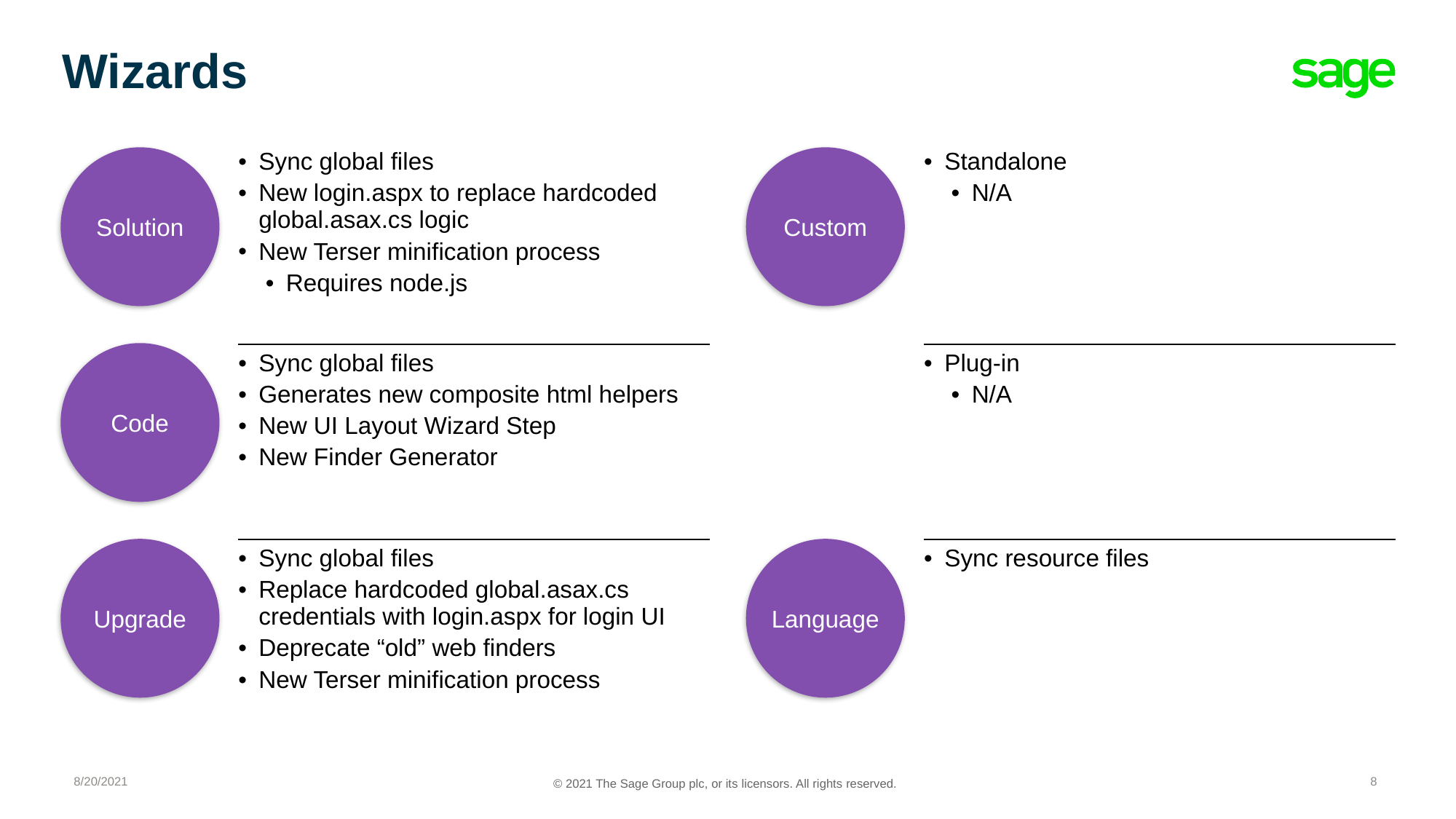

# Wizards
| Sync global files New login.aspx to replace hardcoded global.asax.cs logic New Terser minification process Requires node.js |
| --- |
| Sync global files Generates new composite html helpers New UI Layout Wizard Step New Finder Generator |
| Sync global files Replace hardcoded global.asax.cs credentials with login.aspx for login UI Deprecate “old” web finders New Terser minification process |
| Standalone N/A |
| --- |
| Plug-in N/A |
| Sync resource files |
Solution
Custom
Code
Upgrade
Language
8/20/2021
8